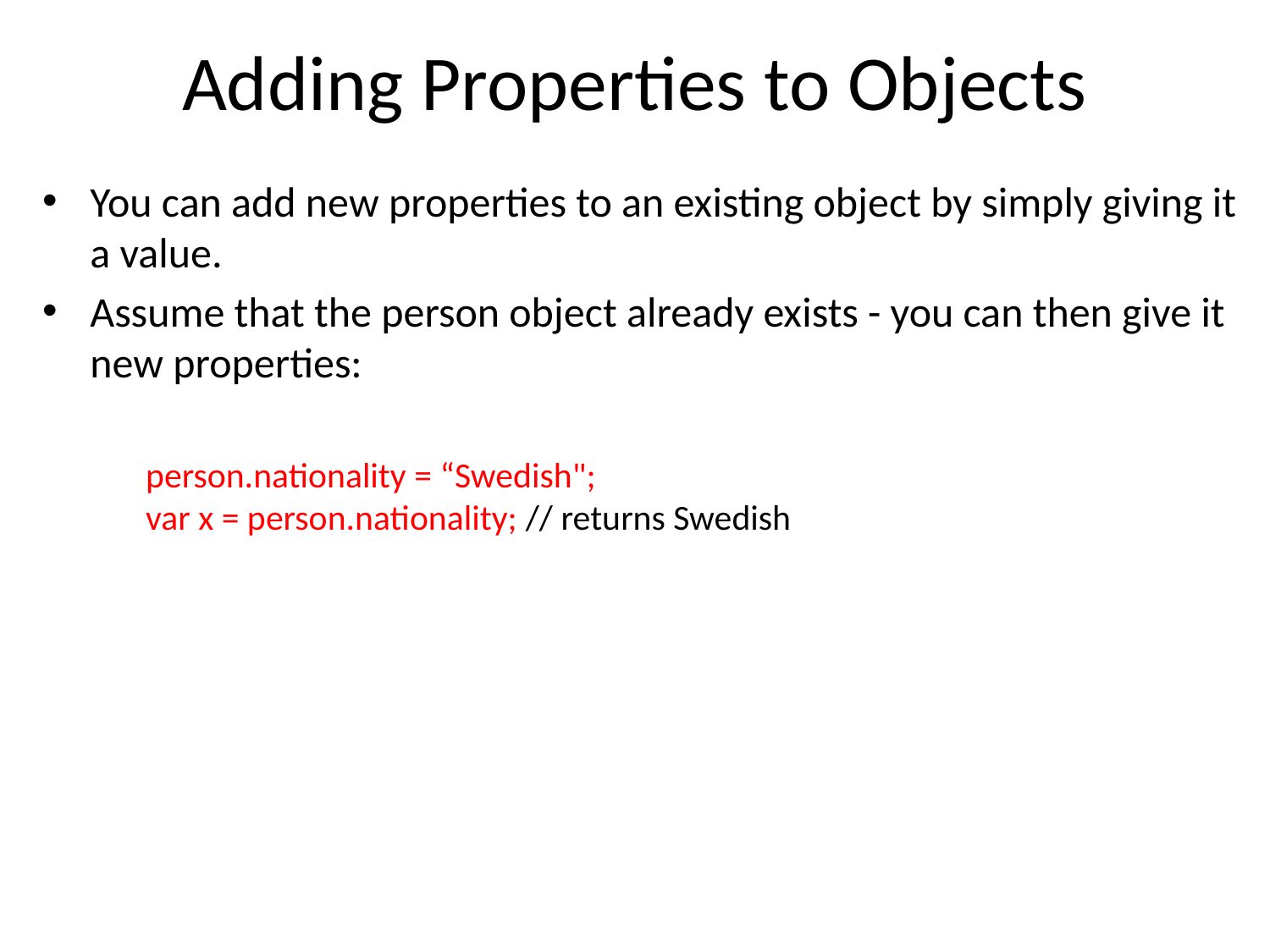

# Adding Properties to Objects
You can add new properties to an existing object by simply giving it a value.
Assume that the person object already exists - you can then give it new properties:

	person.nationality = “Swedish";
var x = person.nationality; // returns Swedish